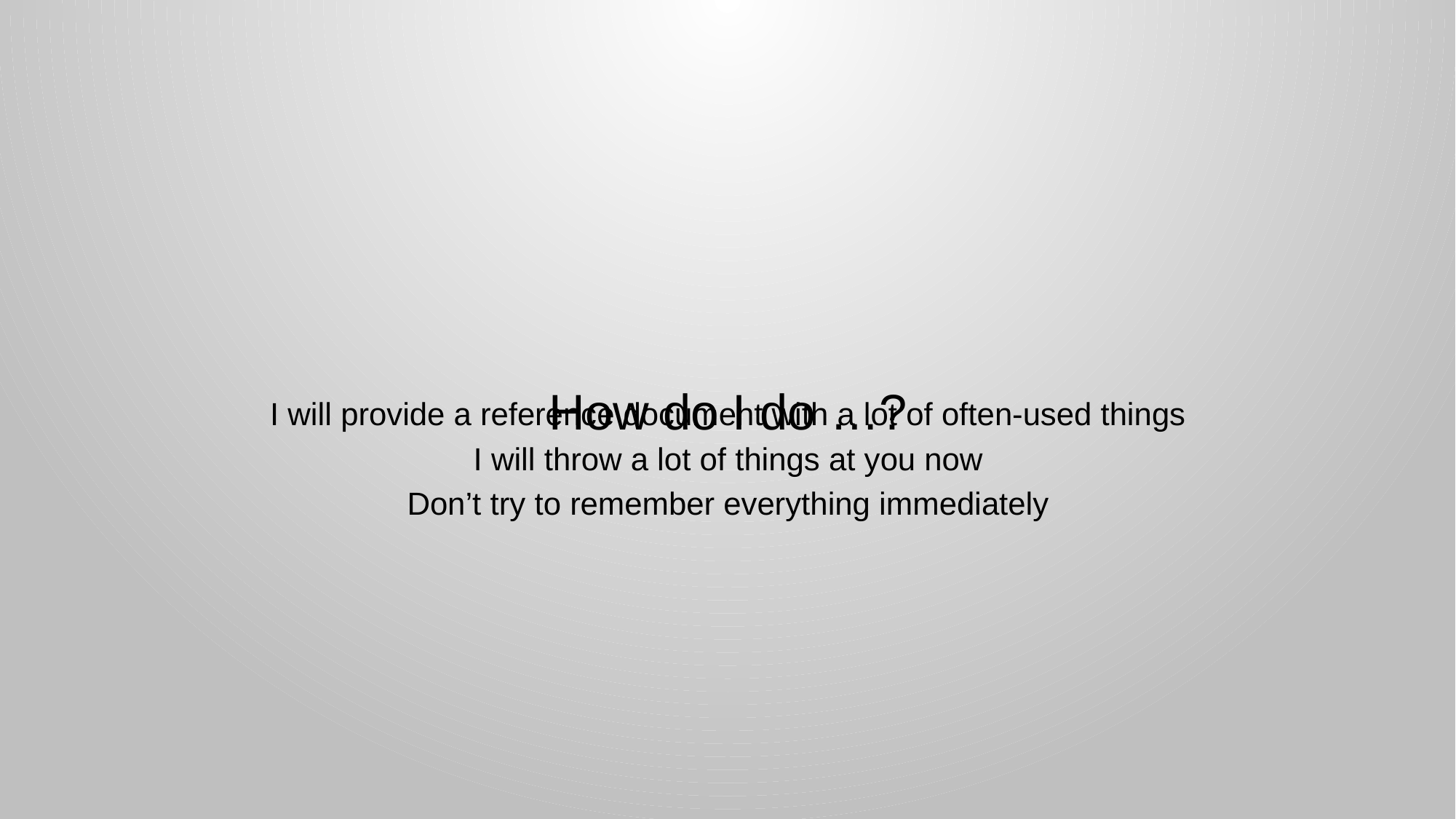

# How do I do …?
I will provide a reference document with a lot of often-used things
I will throw a lot of things at you now
Don’t try to remember everything immediately